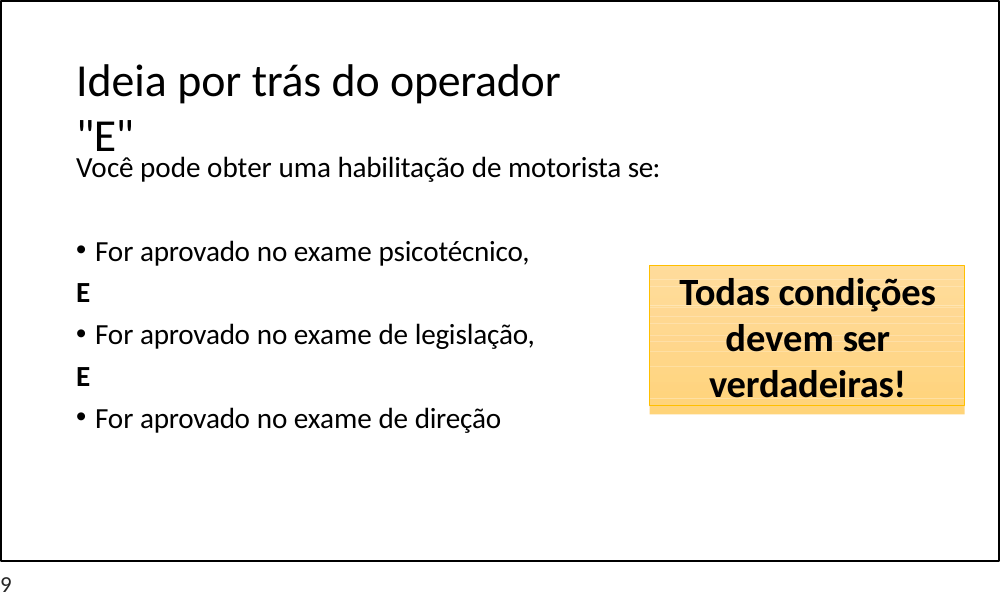

# Ideia por trás do operador "E"
Você pode obter uma habilitação de motorista se:
For aprovado no exame psicotécnico,
E
For aprovado no exame de legislação,
E
For aprovado no exame de direção
Todas condições devem ser verdadeiras!

9